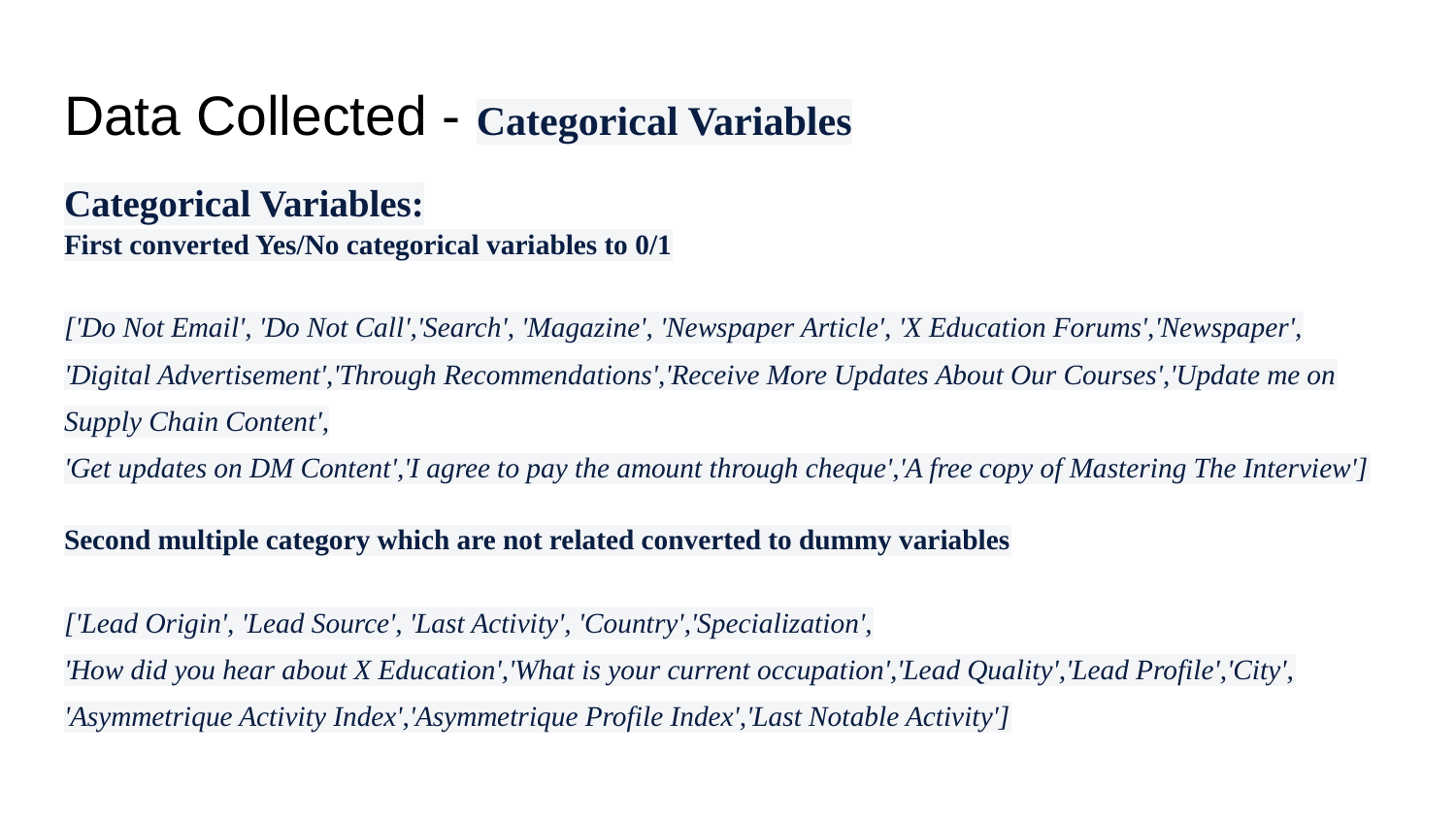

# Data Collected - Categorical Variables
Categorical Variables:
First converted Yes/No categorical variables to 0/1

['Do Not Email', 'Do Not Call','Search', 'Magazine', 'Newspaper Article', 'X Education Forums','Newspaper',
'Digital Advertisement','Through Recommendations','Receive More Updates About Our Courses','Update me on Supply Chain Content',
'Get updates on DM Content','I agree to pay the amount through cheque','A free copy of Mastering The Interview']

Second multiple category which are not related converted to dummy variables

['Lead Origin', 'Lead Source', 'Last Activity', 'Country','Specialization',
'How did you hear about X Education','What is your current occupation','Lead Quality','Lead Profile','City',
'Asymmetrique Activity Index','Asymmetrique Profile Index','Last Notable Activity']